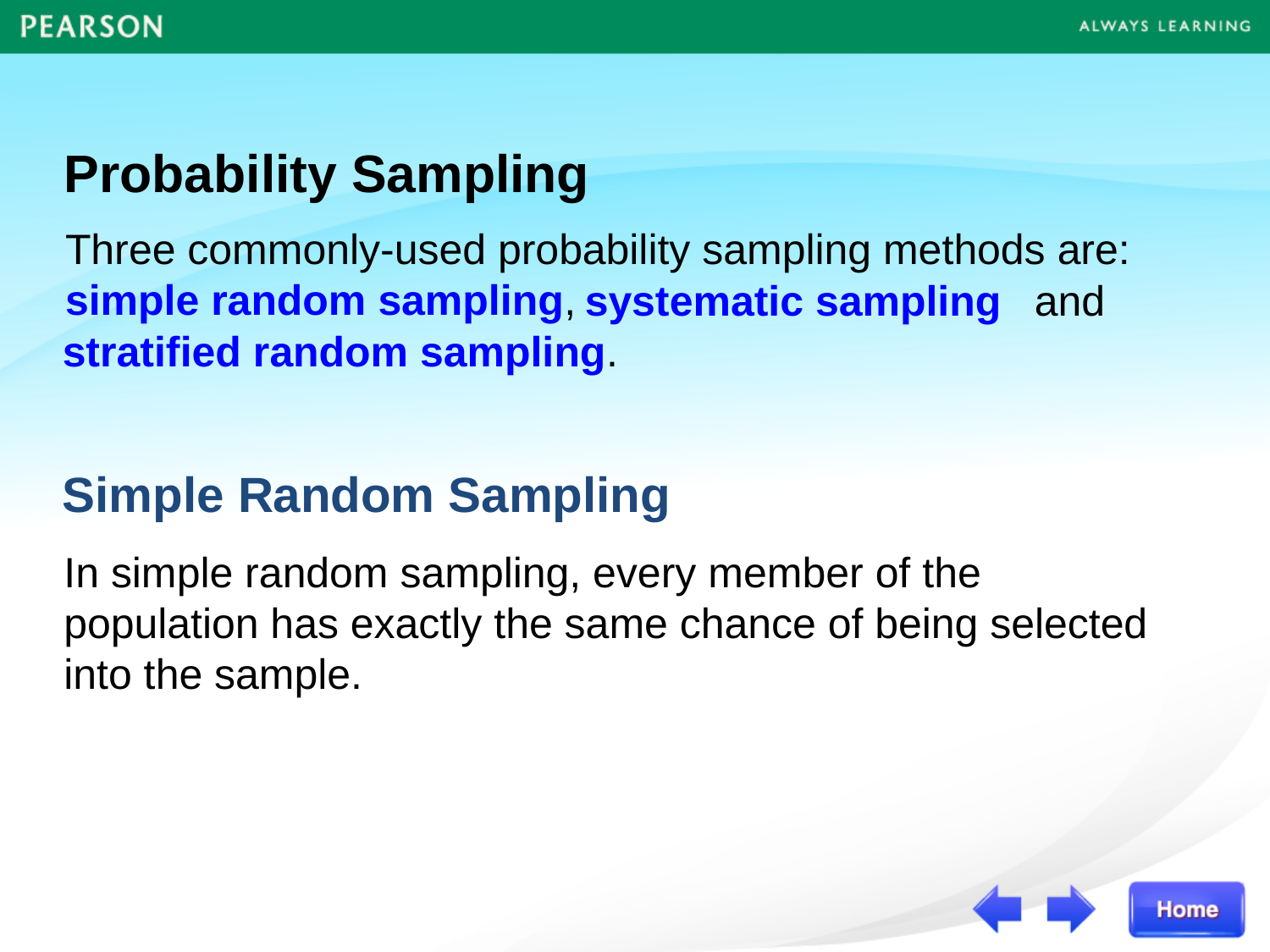

Probability Sampling
Three commonly-used probability sampling methods are: simple random sampling,
                                                                                  and
stratified random sampling.
systematic sampling
Simple Random Sampling
In simple random sampling, every member of the population has exactly the same chance of being selected into the sample.